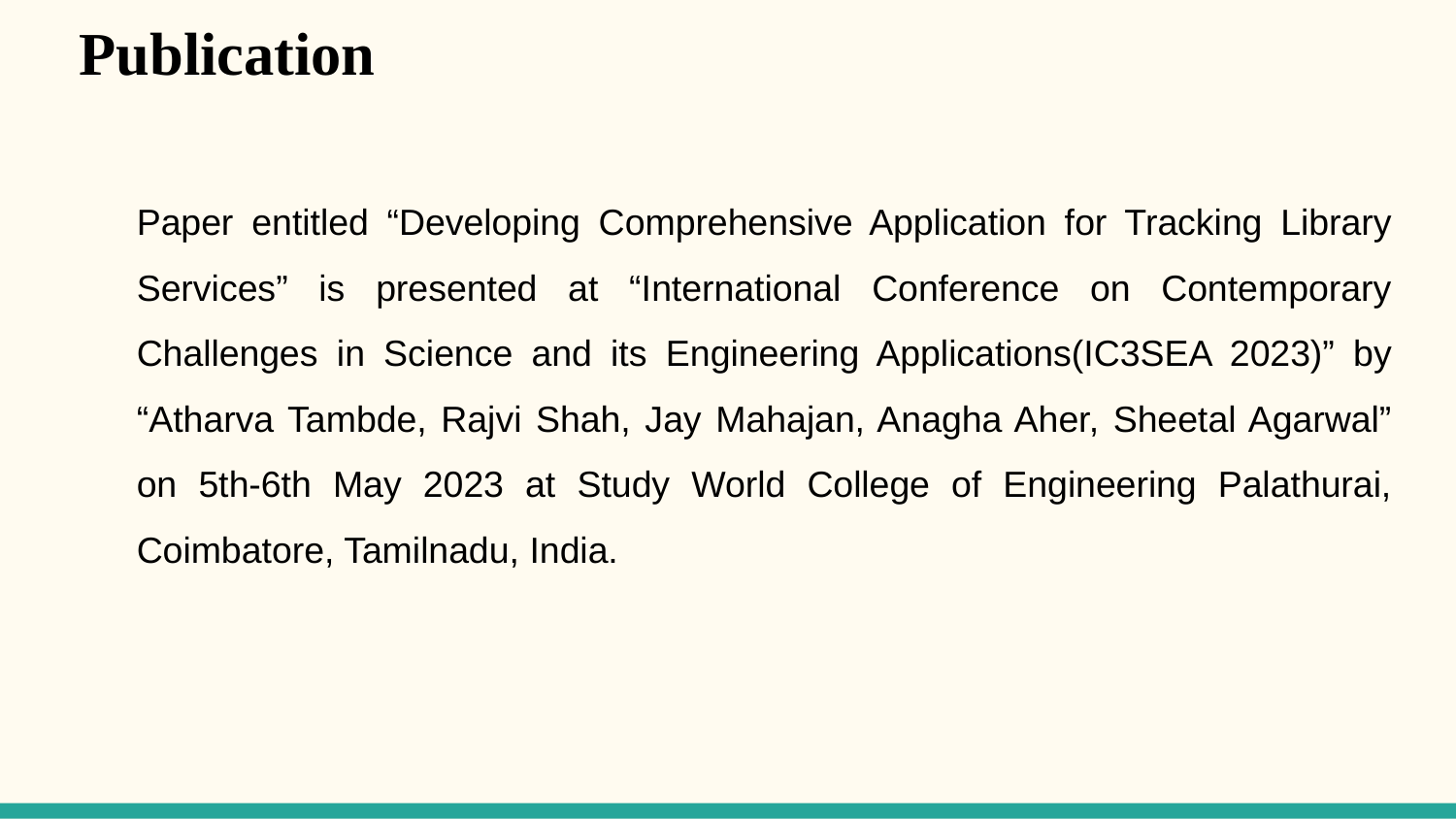

Publication
Paper entitled “Developing Comprehensive Application for Tracking Library Services” is presented at “International Conference on Contemporary Challenges in Science and its Engineering Applications(IC3SEA 2023)” by “Atharva Tambde, Rajvi Shah, Jay Mahajan, Anagha Aher, Sheetal Agarwal” on 5th-6th May 2023 at Study World College of Engineering Palathurai, Coimbatore, Tamilnadu, India.